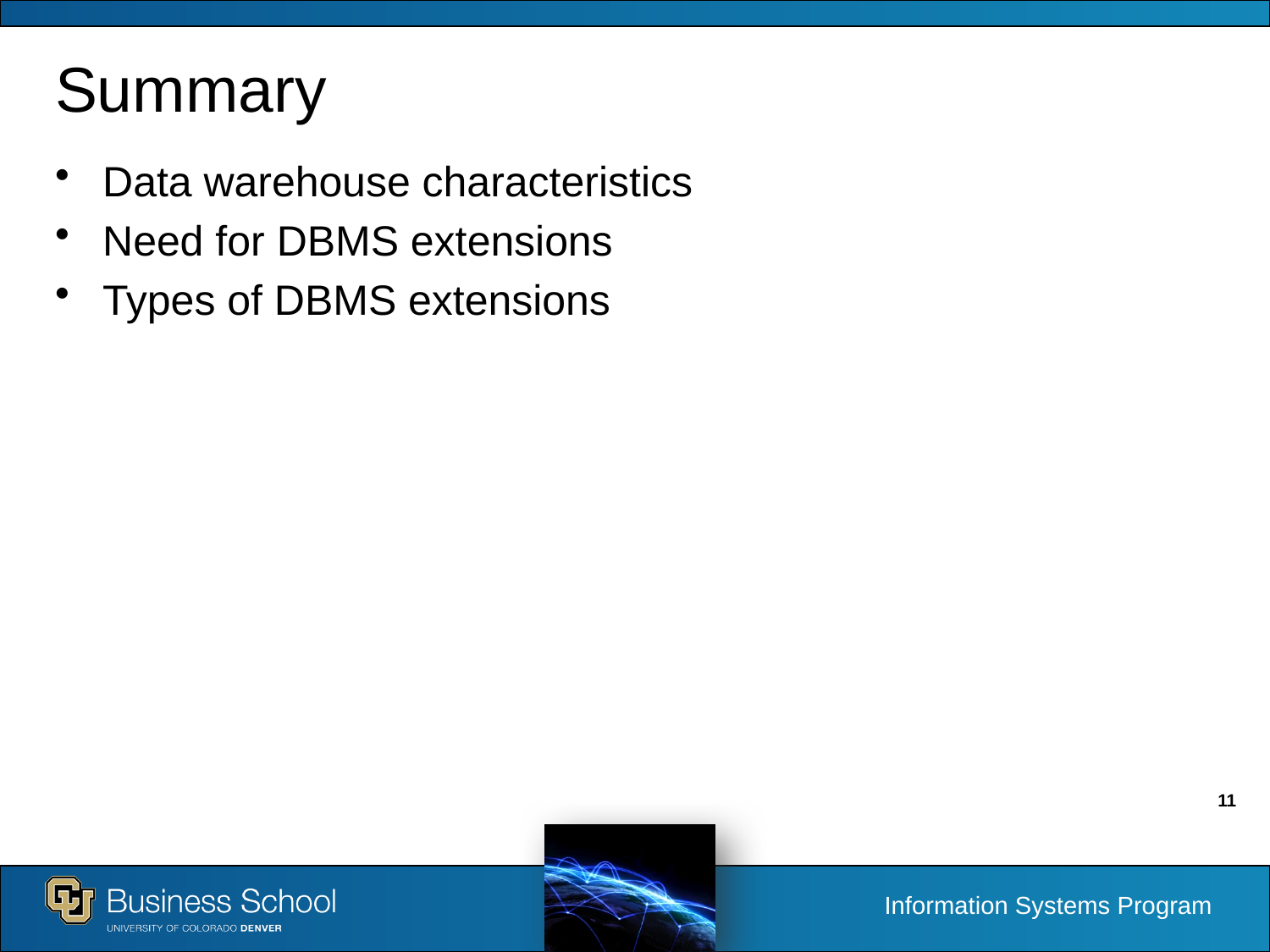

# Summary
Data warehouse characteristics
Need for DBMS extensions
Types of DBMS extensions